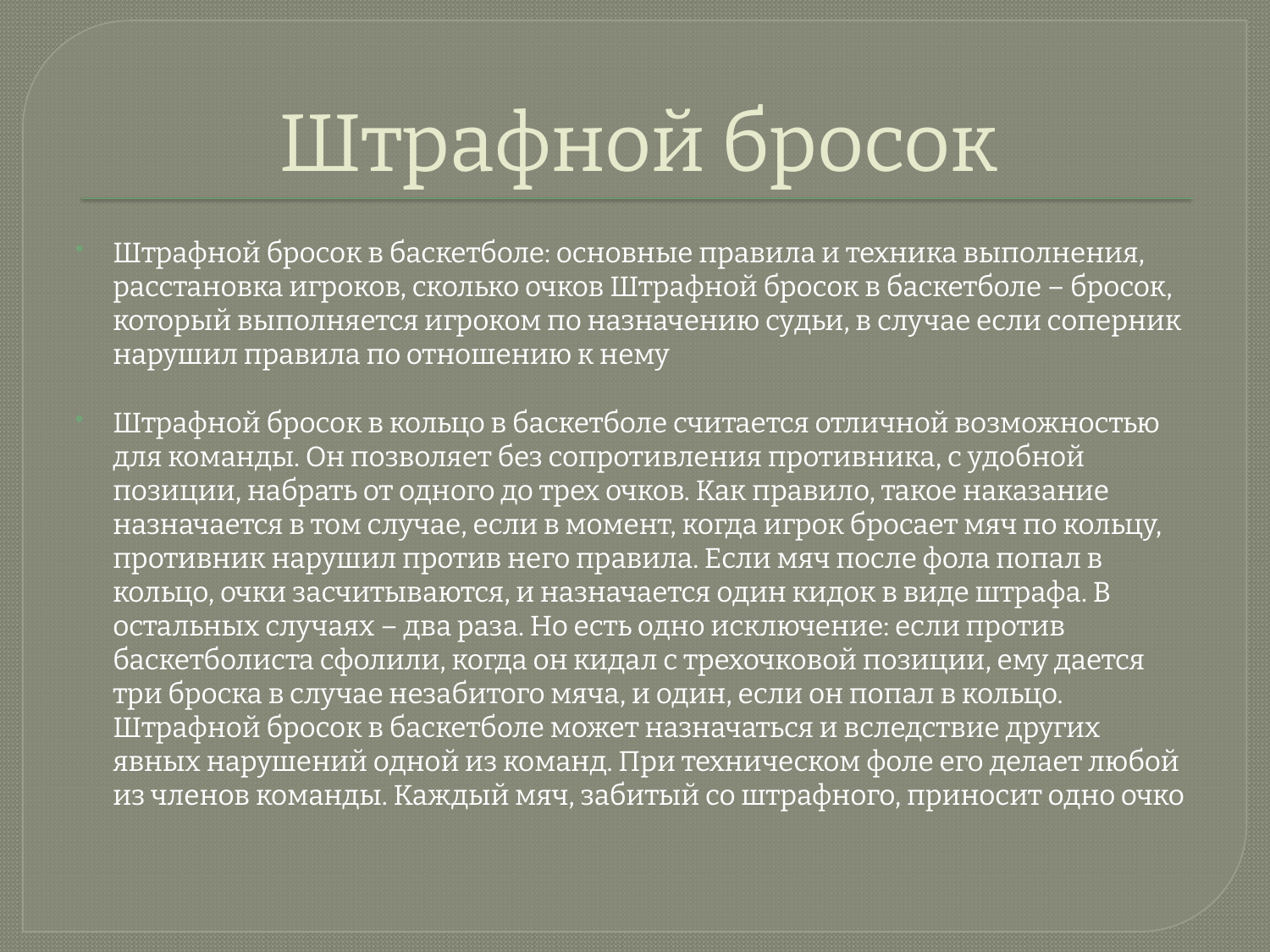

# Штрафной бросок
Штрафной бросок в баскетболе: основные правила и техника выполнения, расстановка игроков, сколько очков Штрафной бросок в баскетболе – бросок, который выполняется игроком по назначению судьи, в случае если соперник нарушил правила по отношению к нему

Штрафной бросок в кольцо в баскетболе считается отличной возможностью для команды. Он позволяет без сопротивления противника, с удобной позиции, набрать от одного до трех очков. Как правило, такое наказание назначается в том случае, если в момент, когда игрок бросает мяч по кольцу, противник нарушил против него правила. Если мяч после фола попал в кольцо, очки засчитываются, и назначается один кидок в виде штрафа. В остальных случаях – два раза. Но есть одно исключение: если против баскетболиста сфолили, когда он кидал с трехочковой позиции, ему дается три броска в случае незабитого мяча, и один, если он попал в кольцо. Штрафной бросок в баскетболе может назначаться и вследствие других явных нарушений одной из команд. При техническом фоле его делает любой из членов команды. Каждый мяч, забитый со штрафного, приносит одно очко